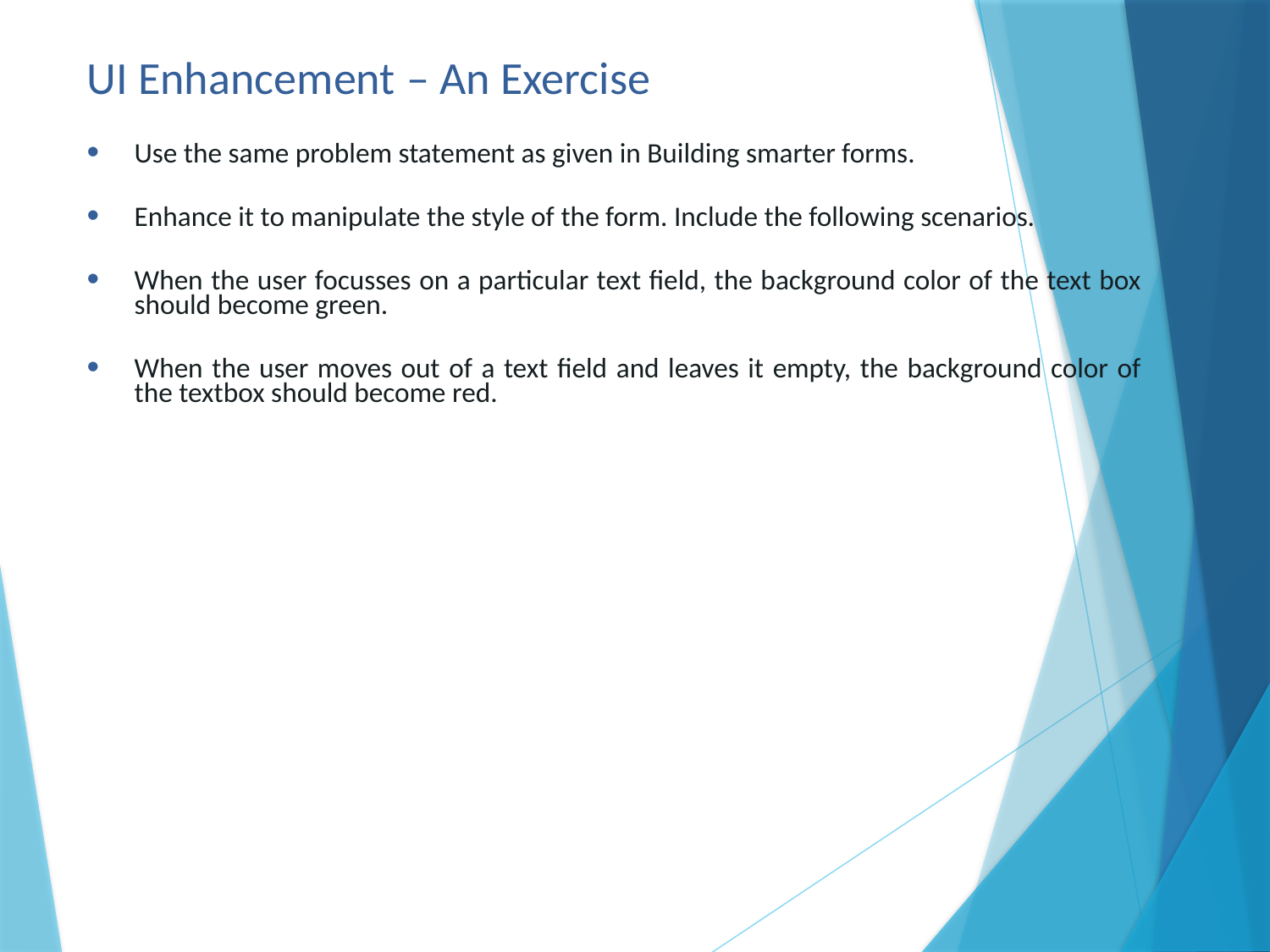

# UI Enhancement – An Exercise
Use the same problem statement as given in Building smarter forms.

Enhance it to manipulate the style of the form. Include the following scenarios.

When the user focusses on a particular text field, the background color of the text box should become green.

When the user moves out of a text field and leaves it empty, the background color of the textbox should become red.